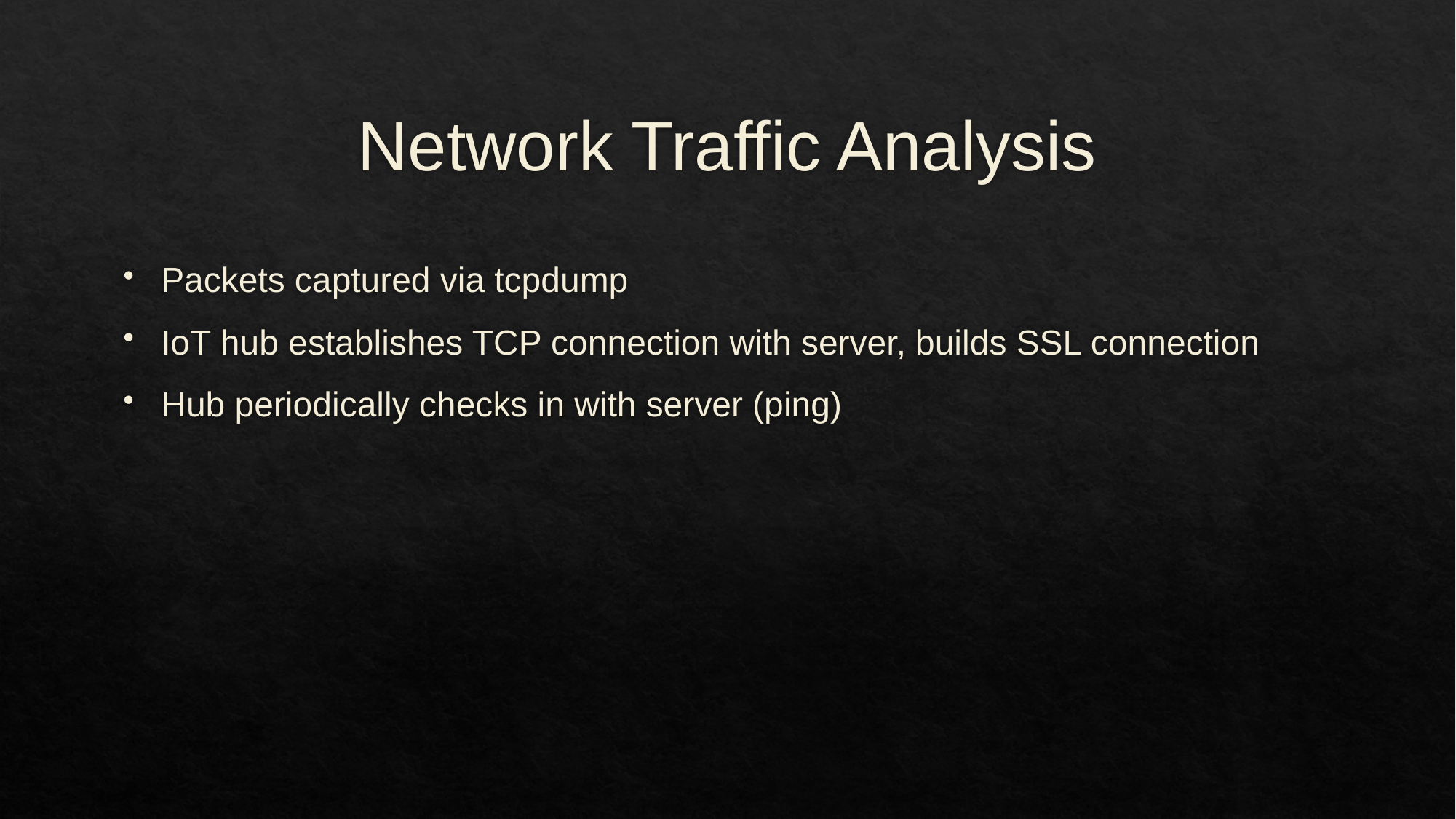

# Network Traffic Analysis
Packets captured via tcpdump
IoT hub establishes TCP connection with server, builds SSL connection
Hub periodically checks in with server (ping)